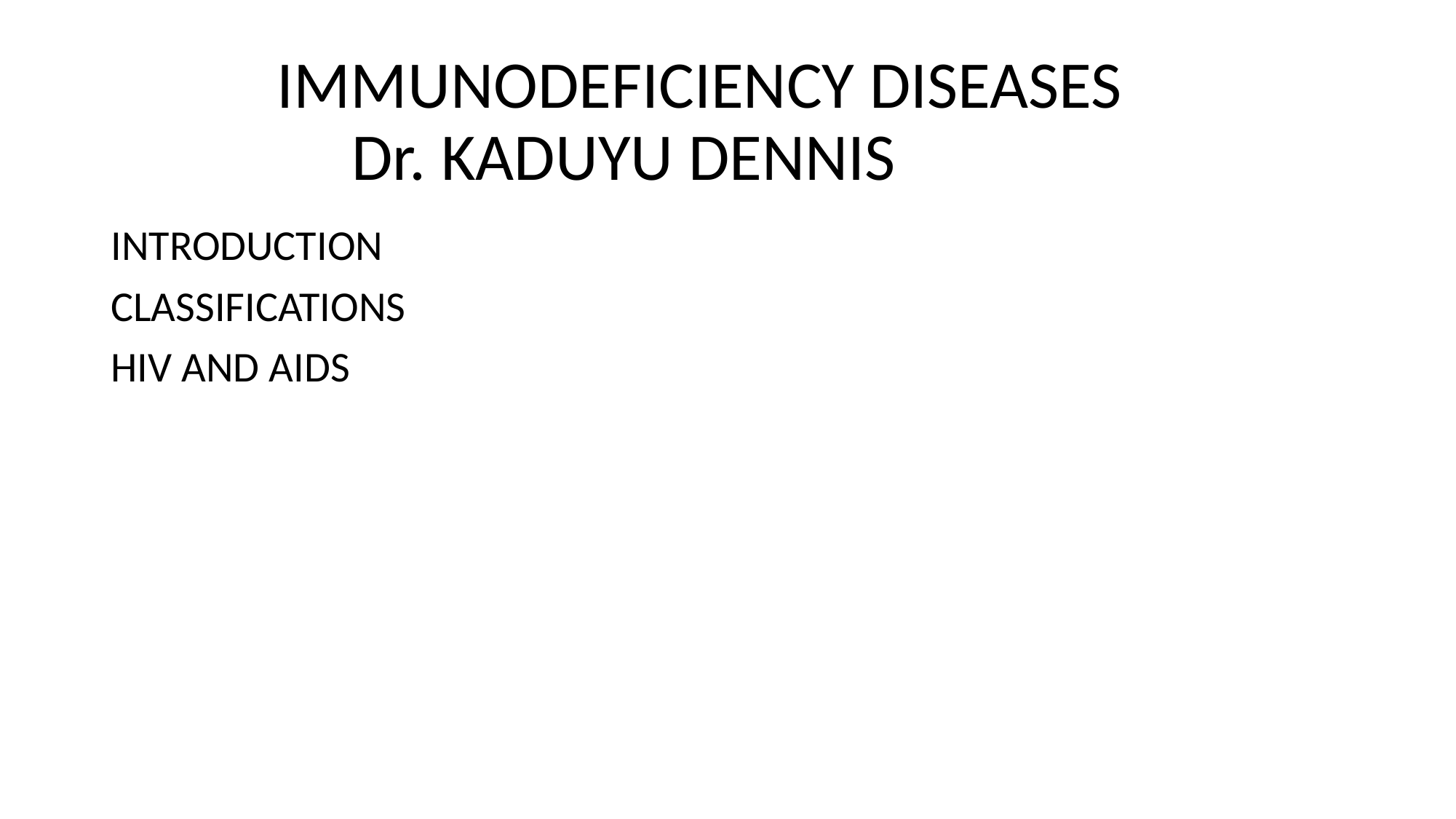

# IMMUNODEFICIENCY DISEASES Dr. KADUYU DENNIS
INTRODUCTION
CLASSIFICATIONS
HIV AND AIDS